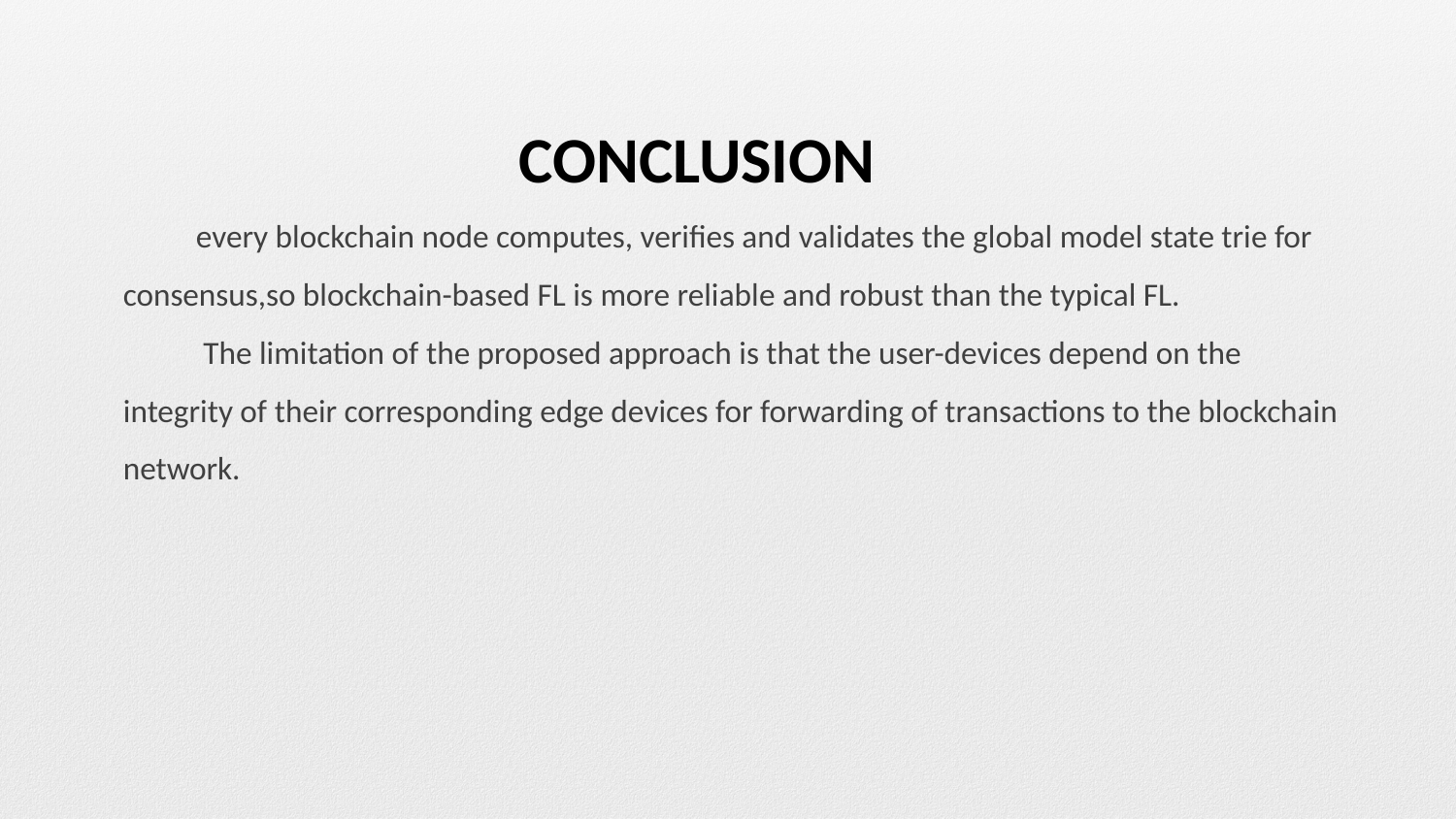

CONCLUSION
every blockchain node computes, veriﬁes and validates the global model state trie for consensus,so blockchain-based FL is more reliable and robust than the typical FL.
 The limitation of the proposed approach is that the user-devices depend on the integrity of their corresponding edge devices for forwarding of transactions to the blockchain network.